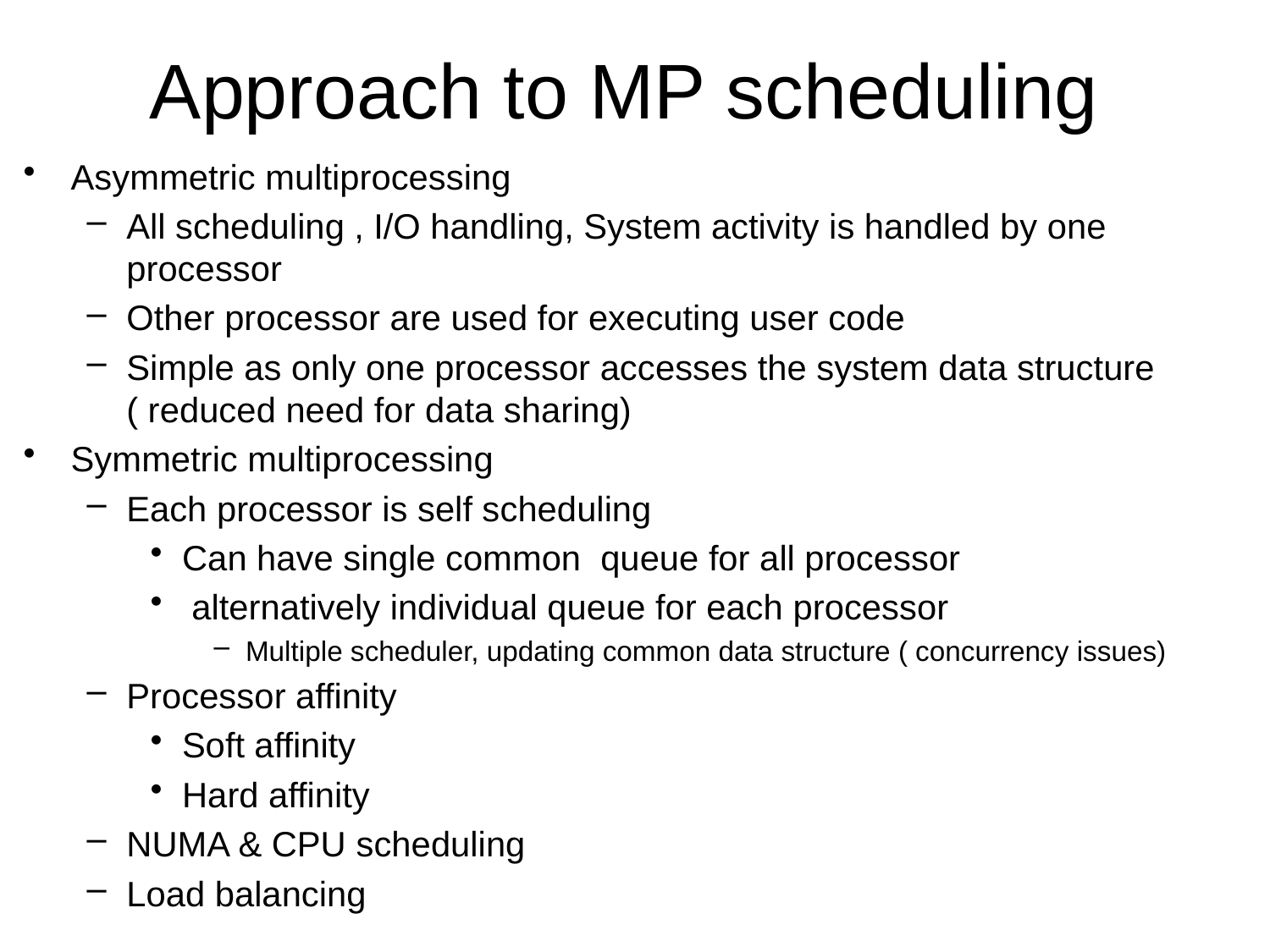

# Approach to MP scheduling
Asymmetric multiprocessing
All scheduling , I/O handling, System activity is handled by one processor
Other processor are used for executing user code
Simple as only one processor accesses the system data structure ( reduced need for data sharing)
Symmetric multiprocessing
Each processor is self scheduling
Can have single common  queue for all processor
 alternatively individual queue for each processor
Multiple scheduler, updating common data structure ( concurrency issues)
Processor affinity
Soft affinity
Hard affinity
NUMA & CPU scheduling
Load balancing